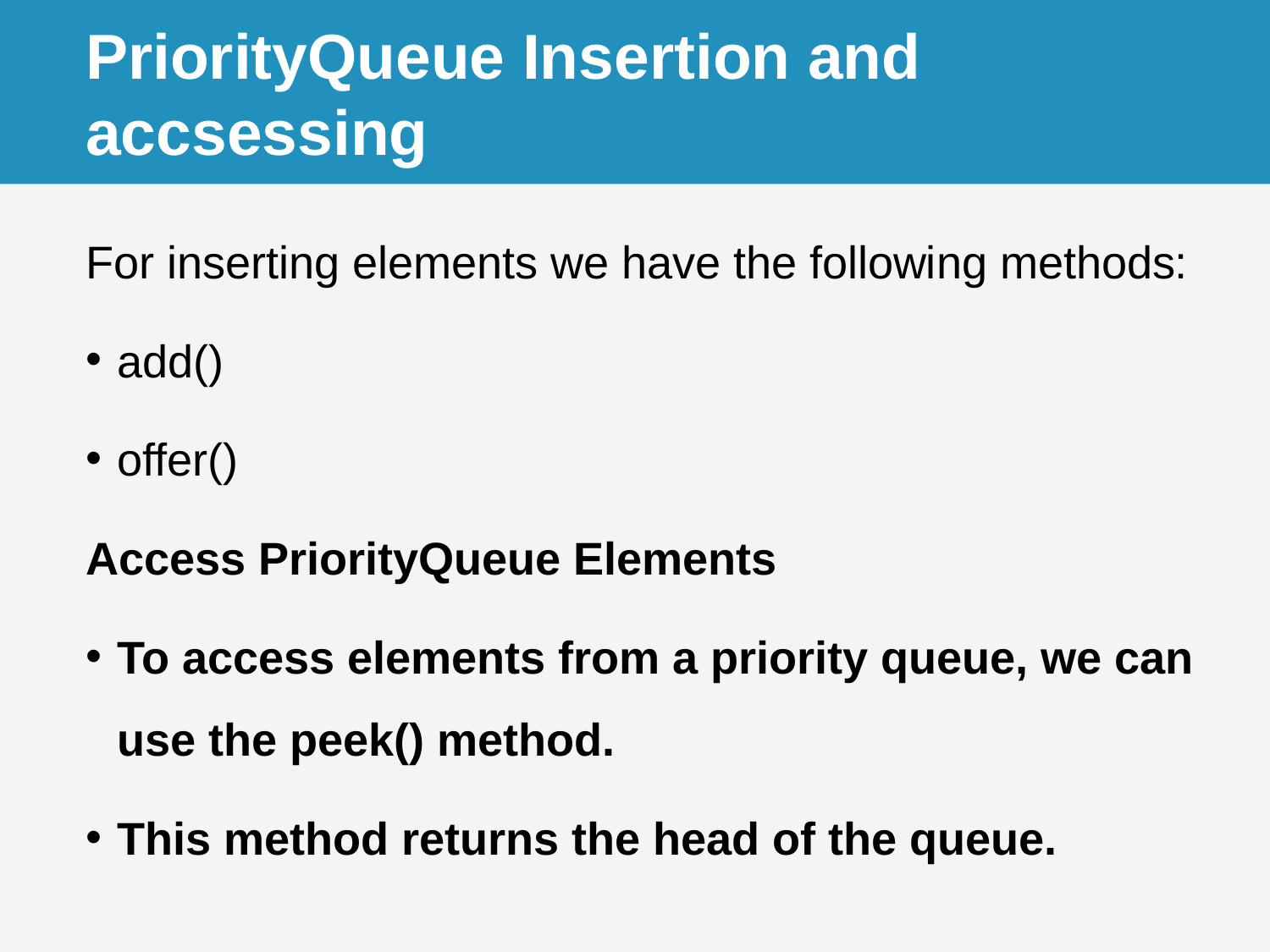

# PriorityQueue Insertion and accsessing
For inserting elements we have the following methods:
add()
offer()
Access PriorityQueue Elements
To access elements from a priority queue, we can use the peek() method.
This method returns the head of the queue.